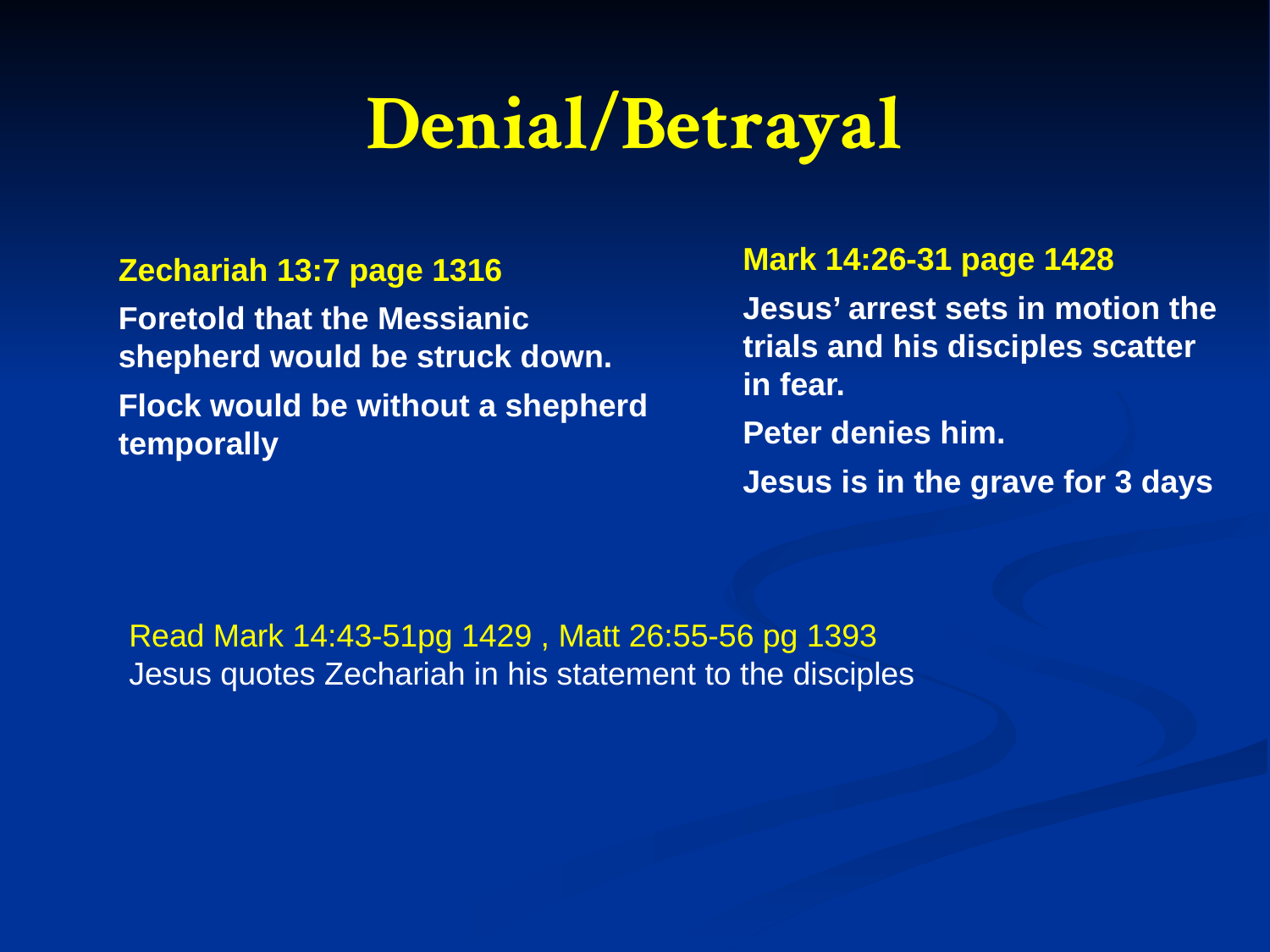

# Denial/Betrayal
Mark 14:26-31 page 1428
Jesus’ arrest sets in motion the trials and his disciples scatter in fear.
Peter denies him.
Jesus is in the grave for 3 days

Zechariah 13:7 page 1316
Foretold that the Messianic shepherd would be struck down.
Flock would be without a shepherd temporally
Read Mark 14:43-51pg 1429 , Matt 26:55-56 pg 1393
Jesus quotes Zechariah in his statement to the disciples